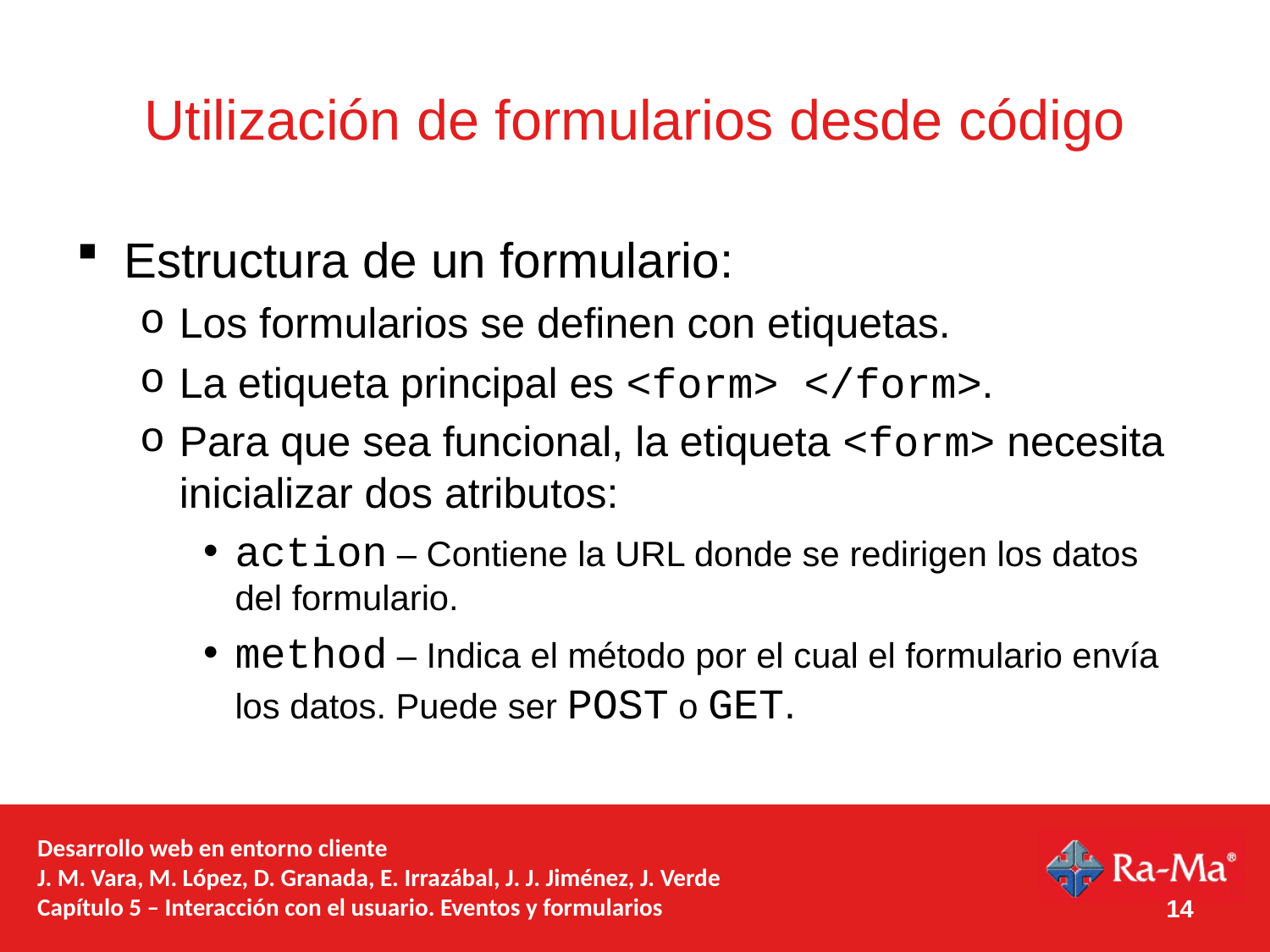

# Utilización de formularios desde código
Estructura de un formulario:
Los formularios se definen con etiquetas.
La etiqueta principal es <form> </form>.
Para que sea funcional, la etiqueta <form> necesita inicializar dos atributos:
action – Contiene la URL donde se redirigen los datos del formulario.
method – Indica el método por el cual el formulario envía los datos. Puede ser POST o GET.
Desarrollo web en entorno cliente
J. M. Vara, M. López, D. Granada, E. Irrazábal, J. J. Jiménez, J. Verde
Capítulo 5 – Interacción con el usuario. Eventos y formularios
14